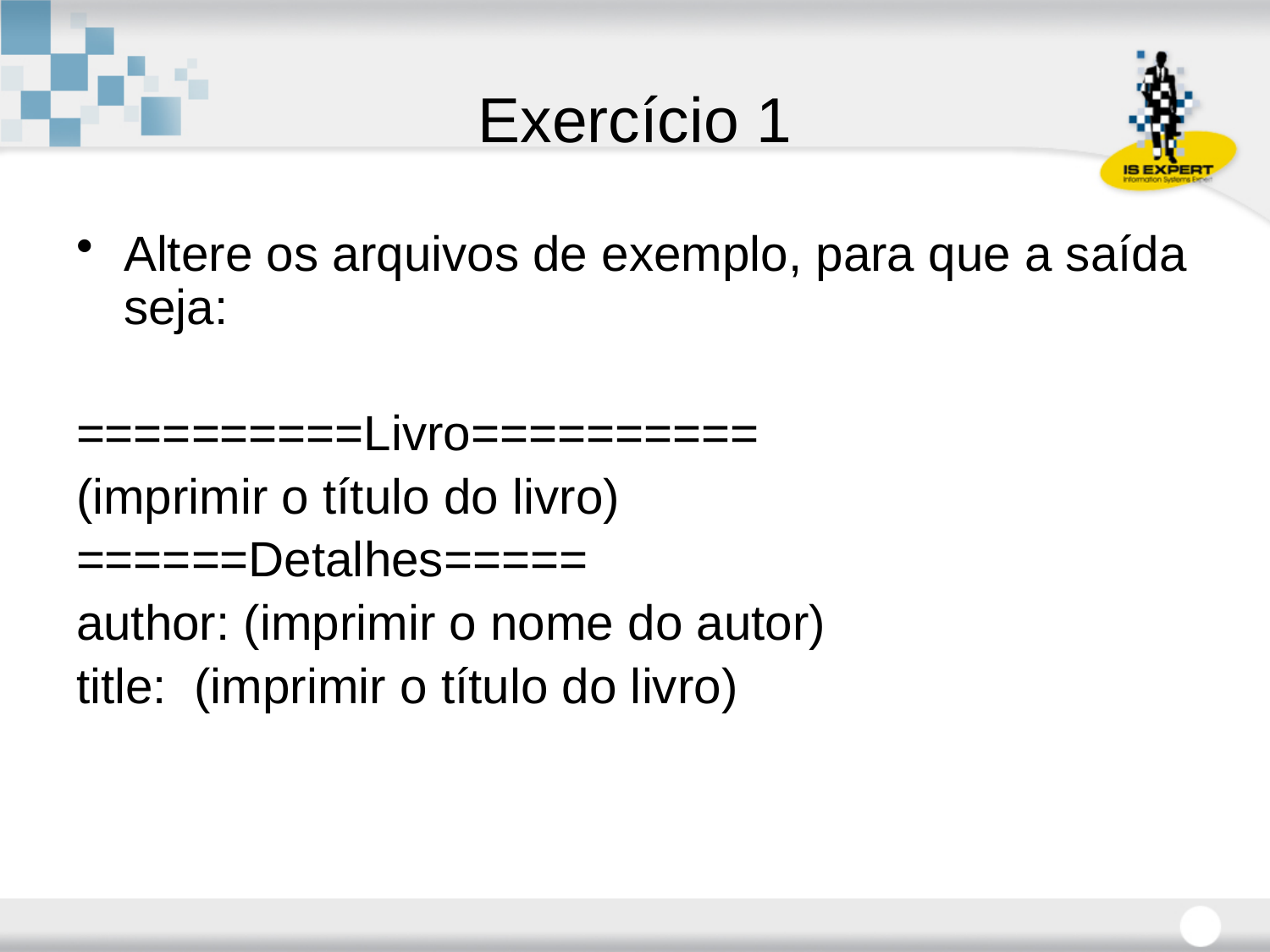

# Exercício 1
Altere os arquivos de exemplo, para que a saída seja:

==========Livro==========
(imprimir o título do livro)
======Detalhes=====
author: (imprimir o nome do autor)
title:  (imprimir o título do livro)